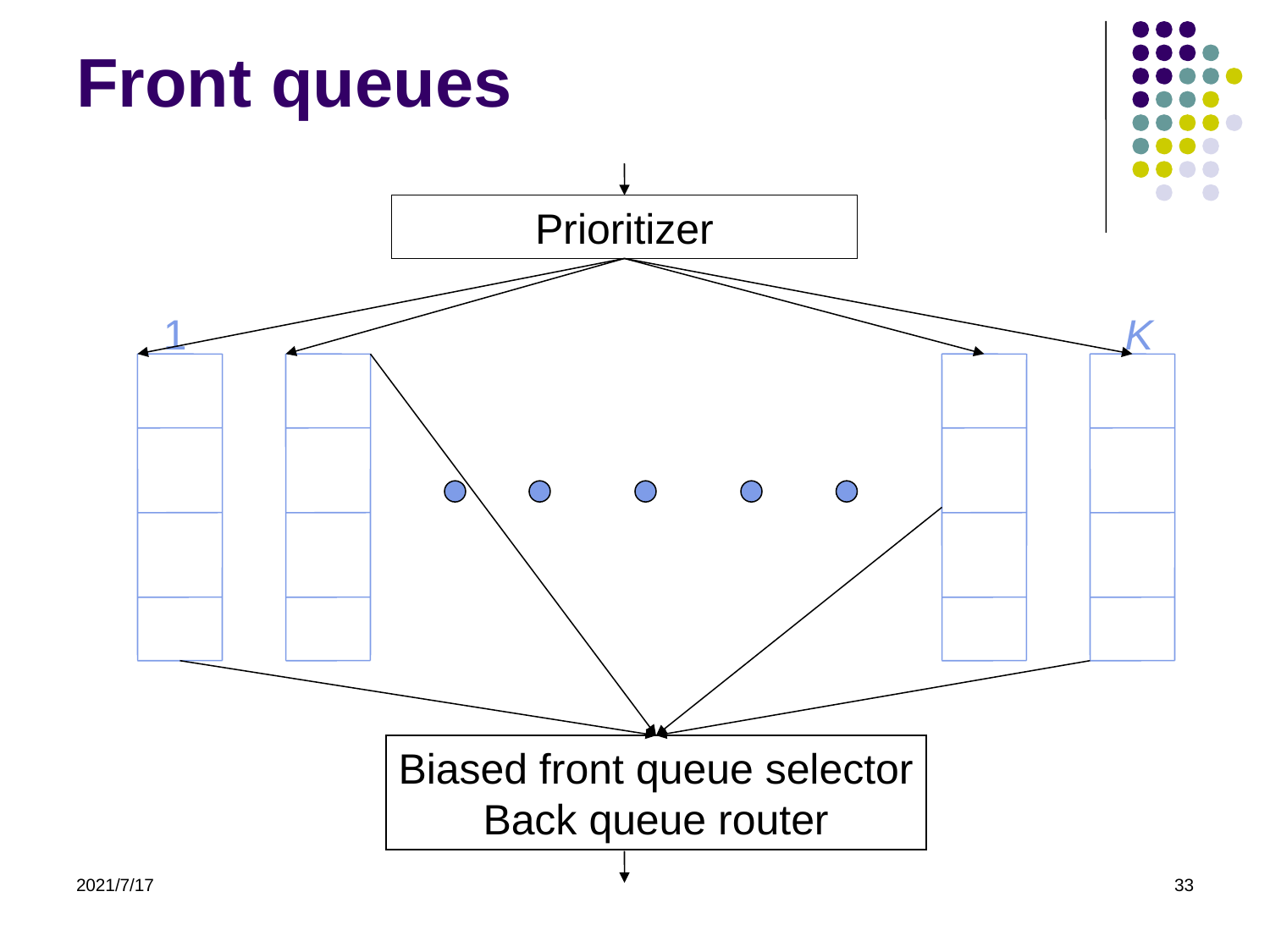

Sec. 20.2.3
Front queues

Prioritizer
1
K

Biased front queue selector
Back queue router

2021/7/17
33